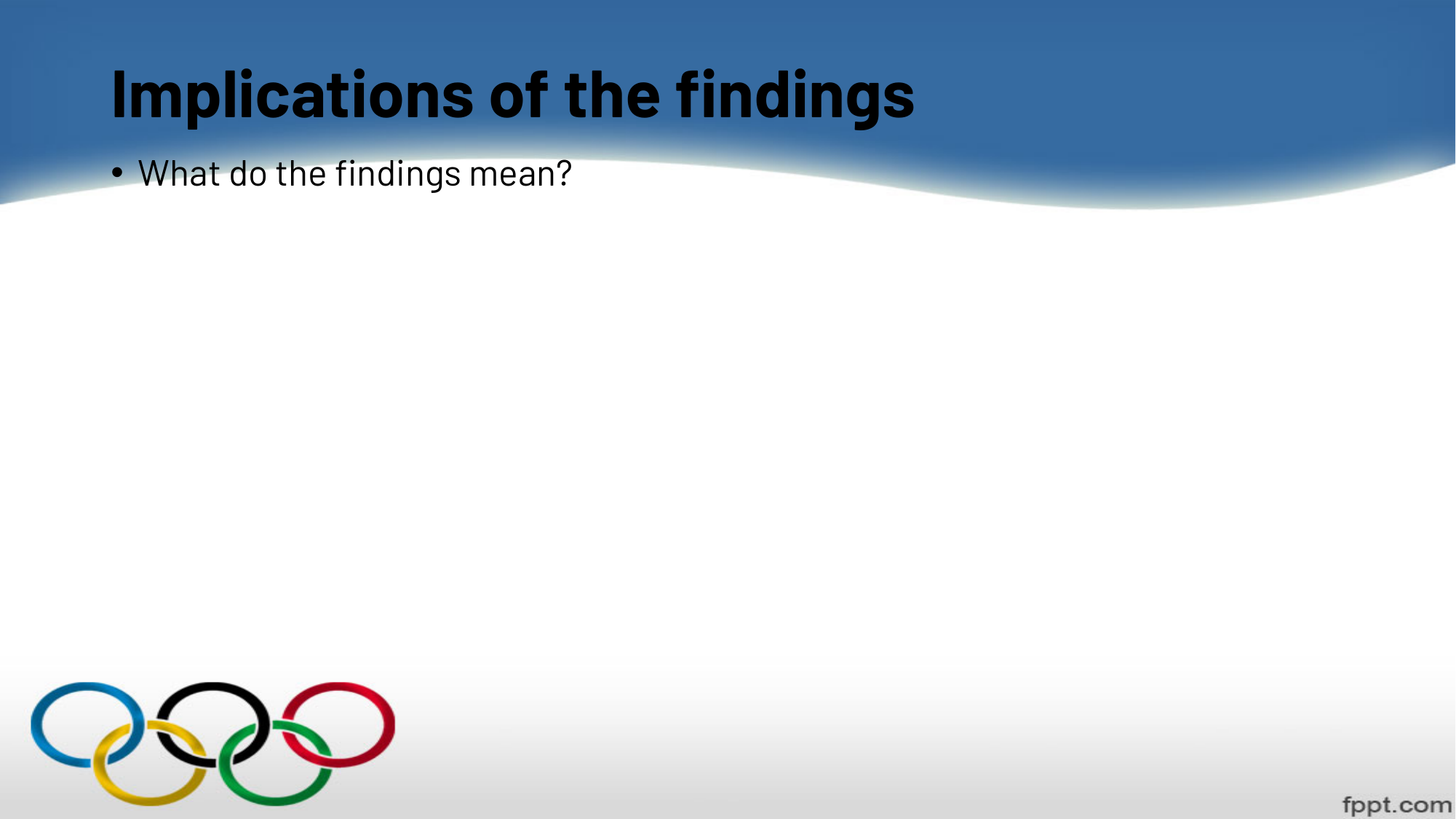

# Implications of the findings
What do the findings mean?